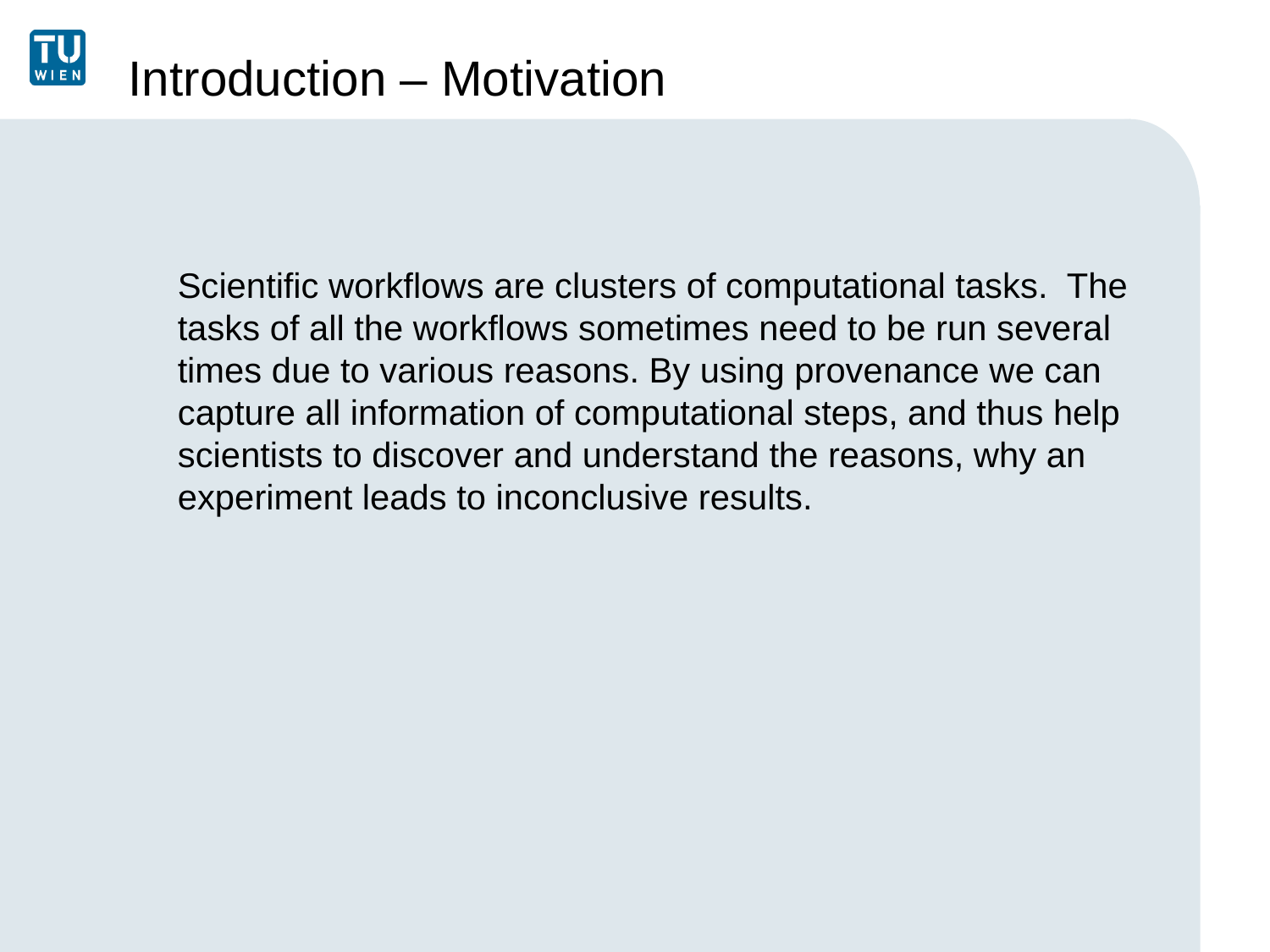

Introduction – Motivation
Scientific workflows are clusters of computational tasks.  The tasks of all the workflows sometimes need to be run several times due to various reasons. By using provenance we can capture all information of computational steps, and thus help scientists to discover and understand the reasons, why an experiment leads to inconclusive results.